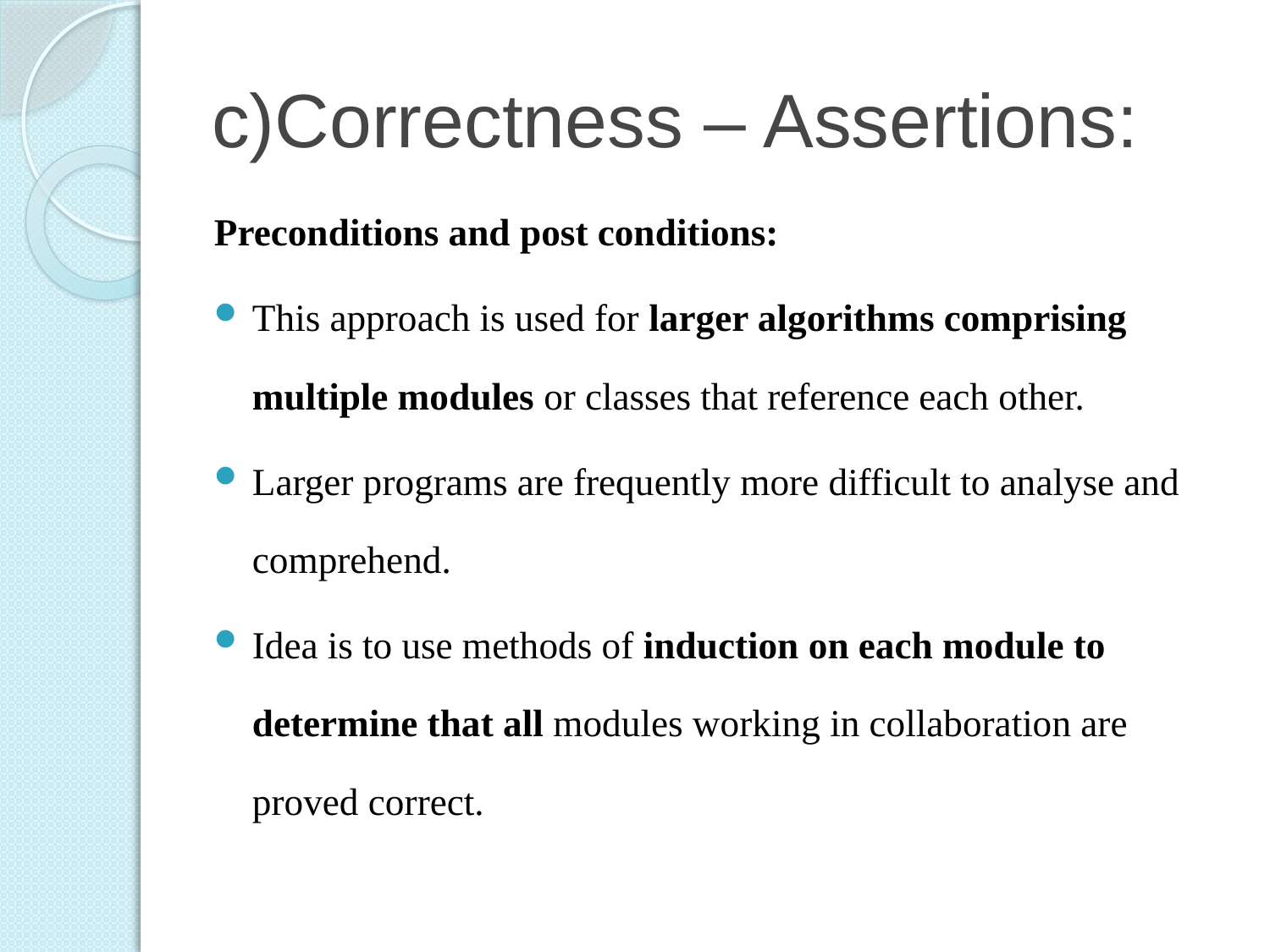

# c)Correctness – Assertions:
Preconditions and post conditions:
This approach is used for larger algorithms comprising multiple modules or classes that reference each other.
Larger programs are frequently more difficult to analyse and comprehend.
Idea is to use methods of induction on each module to determine that all modules working in collaboration are proved correct.